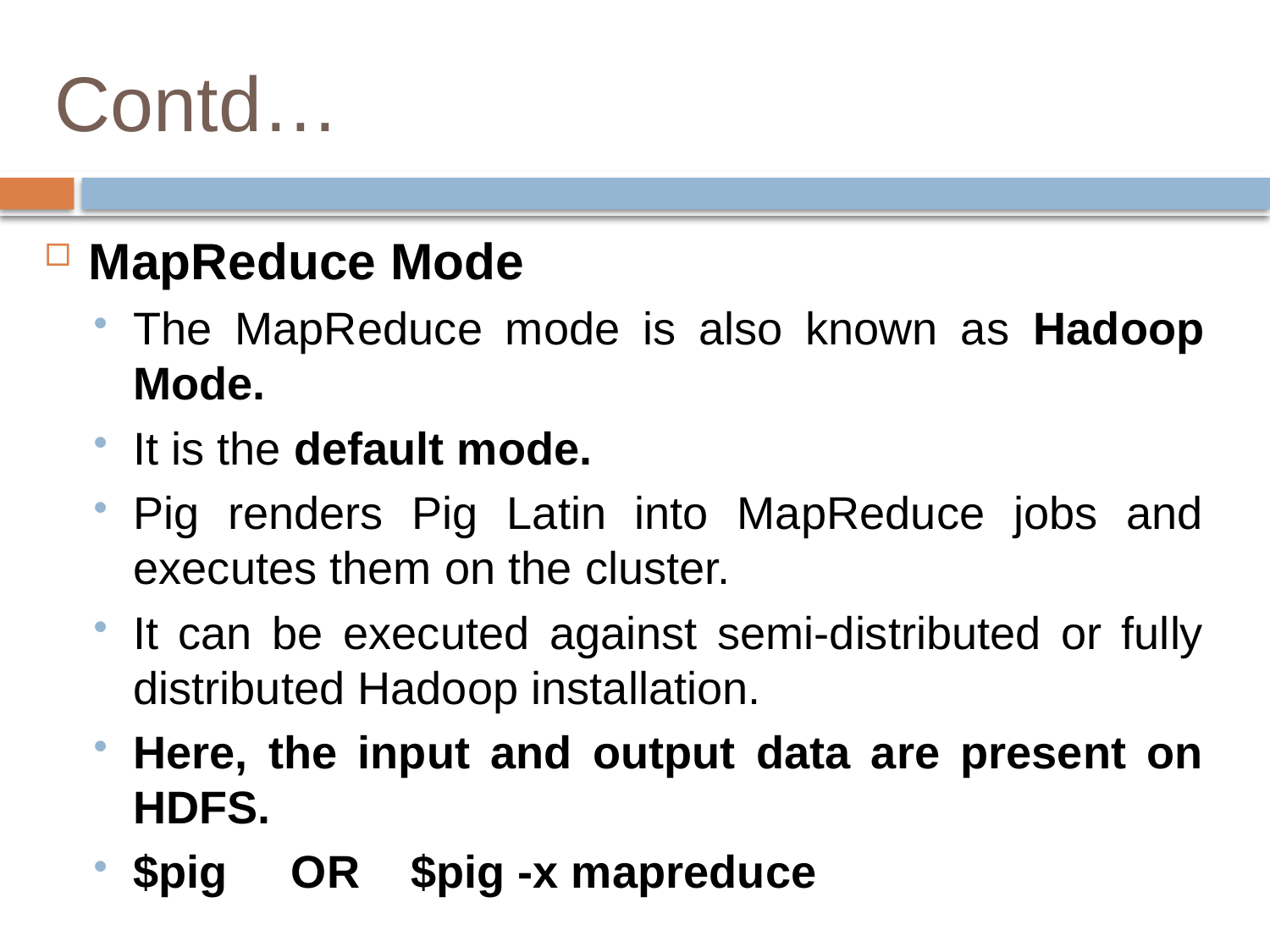

# Contd…
MapReduce Mode
The MapReduce mode is also known as Hadoop Mode.
It is the default mode.
Pig renders Pig Latin into MapReduce jobs and executes them on the cluster.
It can be executed against semi-distributed or fully distributed Hadoop installation.
Here, the input and output data are present on HDFS.
$pig     OR    $pig -x mapreduce